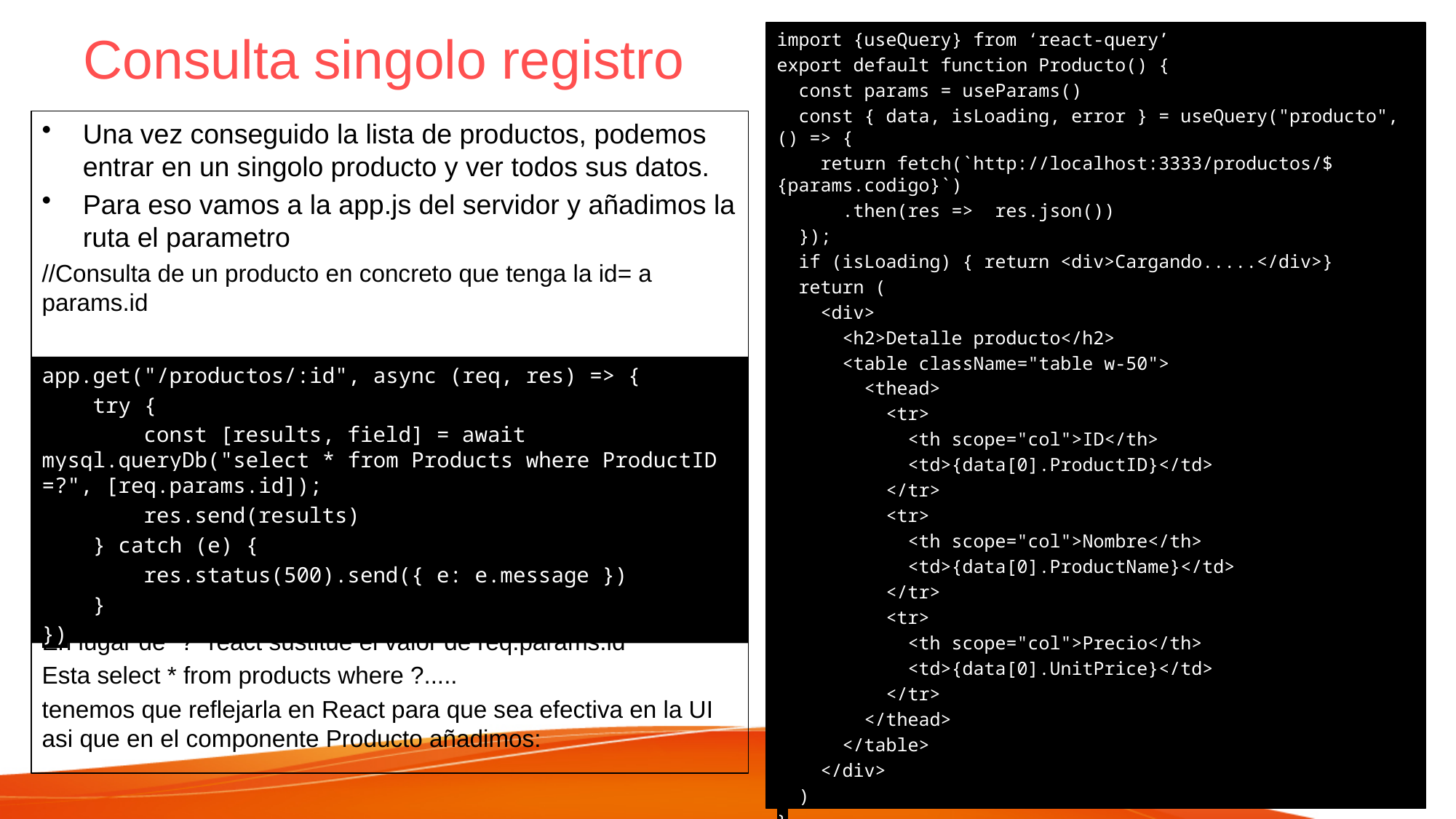

# Consulta singolo registro
import {useQuery} from ‘react-query’
export default function Producto() {
  const params = useParams()
  const { data, isLoading, error } = useQuery("producto", () => {
    return fetch(`http://localhost:3333/productos/${params.codigo}`)
      .then(res =>  res.json())
  });
  if (isLoading) { return <div>Cargando.....</div>}
  return (
    <div>
      <h2>Detalle producto</h2>
      <table className="table w-50">
        <thead>
          <tr>
            <th scope="col">ID</th>
            <td>{data[0].ProductID}</td>
          </tr>
          <tr>
            <th scope="col">Nombre</th>
            <td>{data[0].ProductName}</td>
          </tr>
          <tr>
            <th scope="col">Precio</th>
            <td>{data[0].UnitPrice}</td>
          </tr>
        </thead>
      </table>
    </div>
  )
}
Una vez conseguido la lista de productos, podemos entrar en un singolo producto y ver todos sus datos.
Para eso vamos a la app.js del servidor y añadimos la ruta el parametro
//Consulta de un producto en concreto que tenga la id= a params.id

En lugar de “?” react sustitue el valor de req.params.id
Esta select * from products where ?.....
tenemos que reflejarla en React para que sea efectiva en la UI asi que en el componente Producto añadimos:

app.get("/productos/:id", async (req, res) => {
    try {
        const [results, field] = await mysql.queryDb("select * from Products where ProductID =?", [req.params.id]);
        res.send(results)
    } catch (e) {
        res.status(500).send({ e: e.message })
    }
})